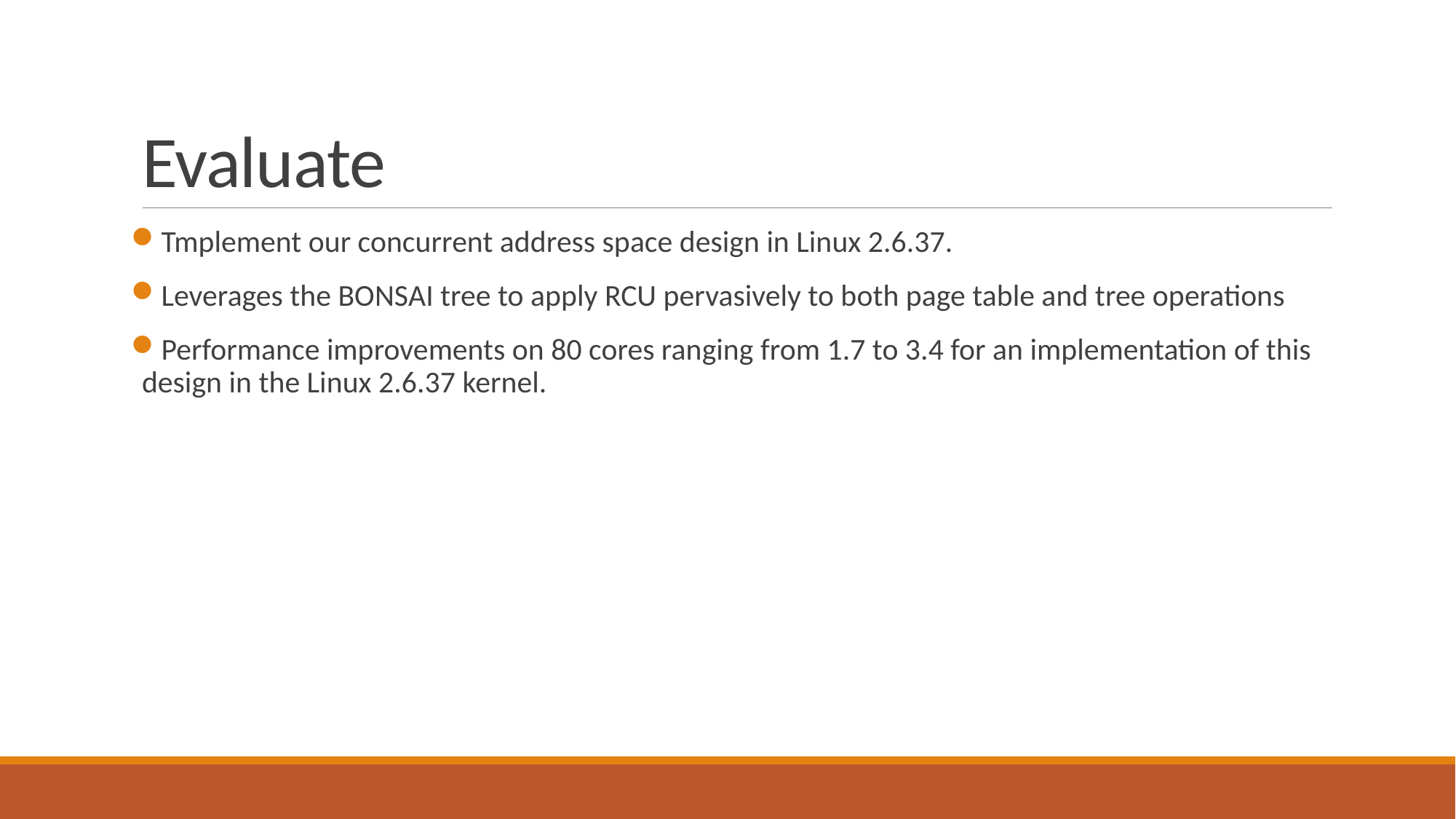

# Evaluate
Tmplement our concurrent address space design in Linux 2.6.37.
Leverages the BONSAI tree to apply RCU pervasively to both page table and tree operations
Performance improvements on 80 cores ranging from 1.7 to 3.4 for an implementation of this design in the Linux 2.6.37 kernel.